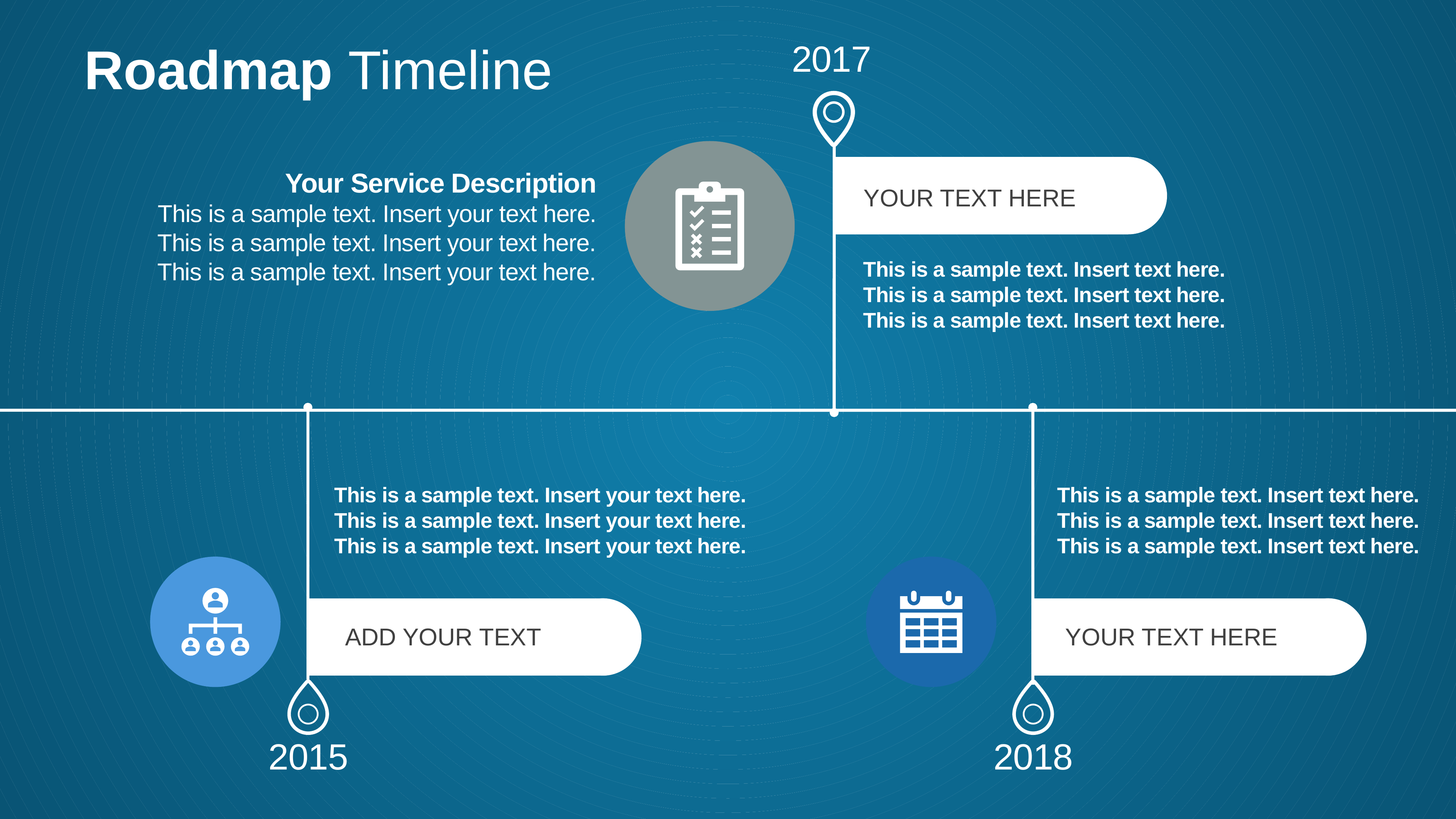

Roadmap Timeline
2017

Your Service Description
This is a sample text. Insert your text here. This is a sample text. Insert your text here.
This is a sample text. Insert your text here.
YOUR TEXT HERE

This is a sample text. Insert text here.
This is a sample text. Insert text here.
This is a sample text. Insert text here.

This is a sample text. Insert your text here.
This is a sample text. Insert your text here.
This is a sample text. Insert your text here.
This is a sample text. Insert text here.
This is a sample text. Insert text here.
This is a sample text. Insert text here.

ADD YOUR TEXT
YOUR TEXT HERE

2015
2018